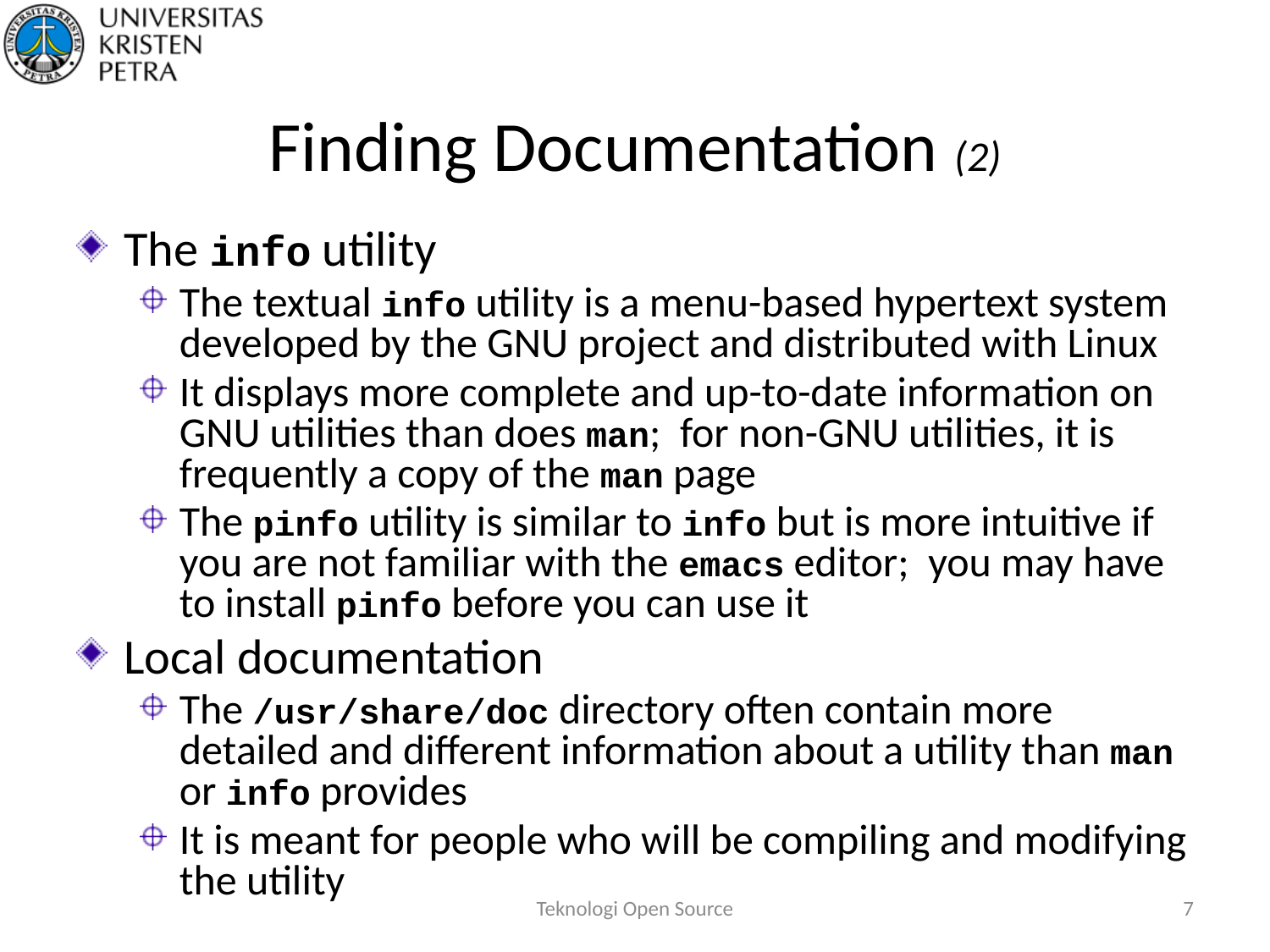

# Finding Documentation (2)
The info utility
The textual info utility is a menu-based hypertext system developed by the GNU project and distributed with Linux
It displays more complete and up-to-date information on GNU utilities than does man;  for non-GNU utilities, it is frequently a copy of the man page
The pinfo utility is similar to info but is more intuitive if you are not familiar with the emacs editor;  you may have to install pinfo before you can use it
Local documentation
The /usr/share/doc directory often contain more detailed and different information about a utility than man or info provides
It is meant for people who will be compiling and modifying the utility
Teknologi Open Source
7